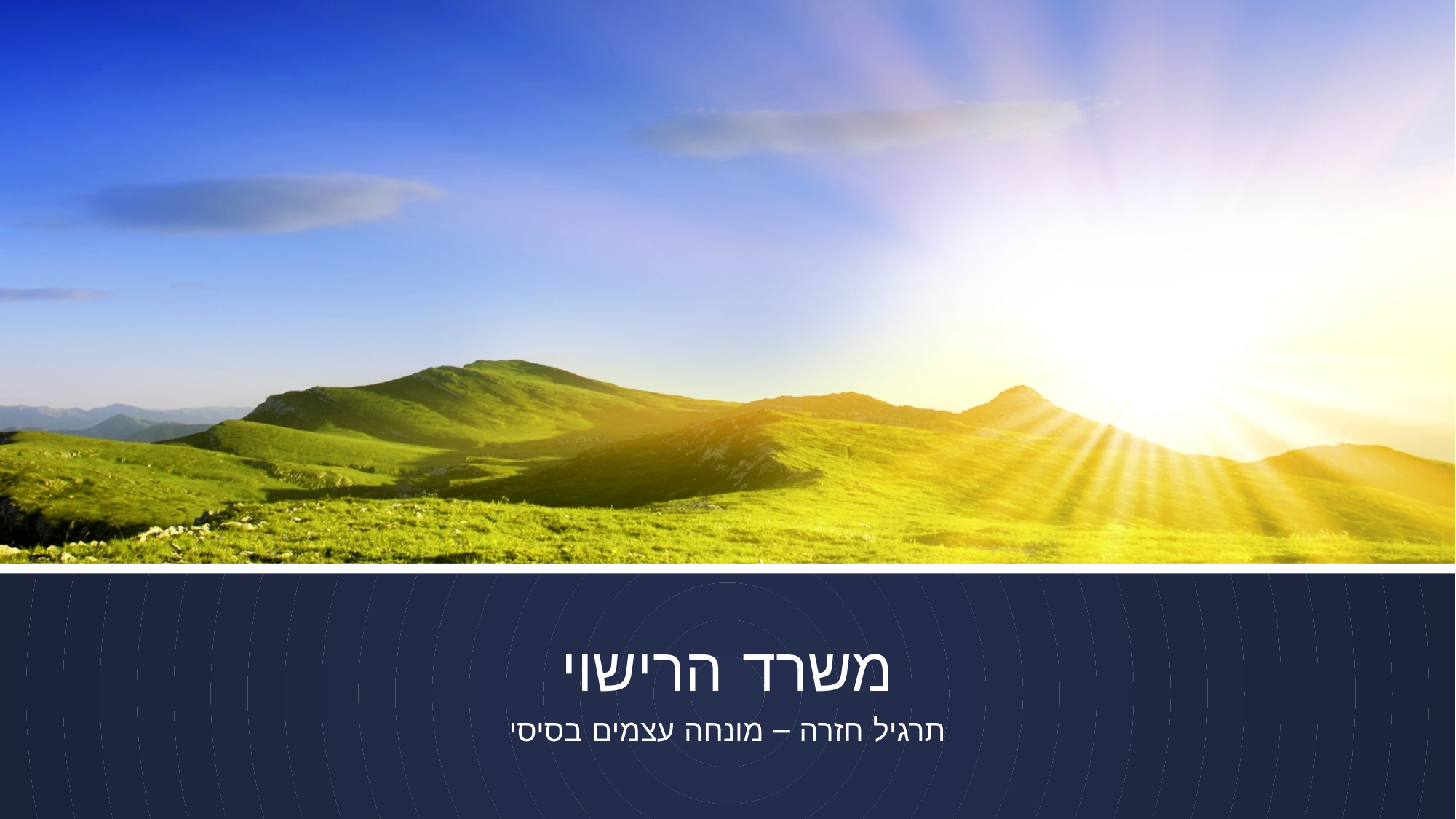

# משרד הרישוי
תרגיל חזרה – מונחה עצמים בסיסי